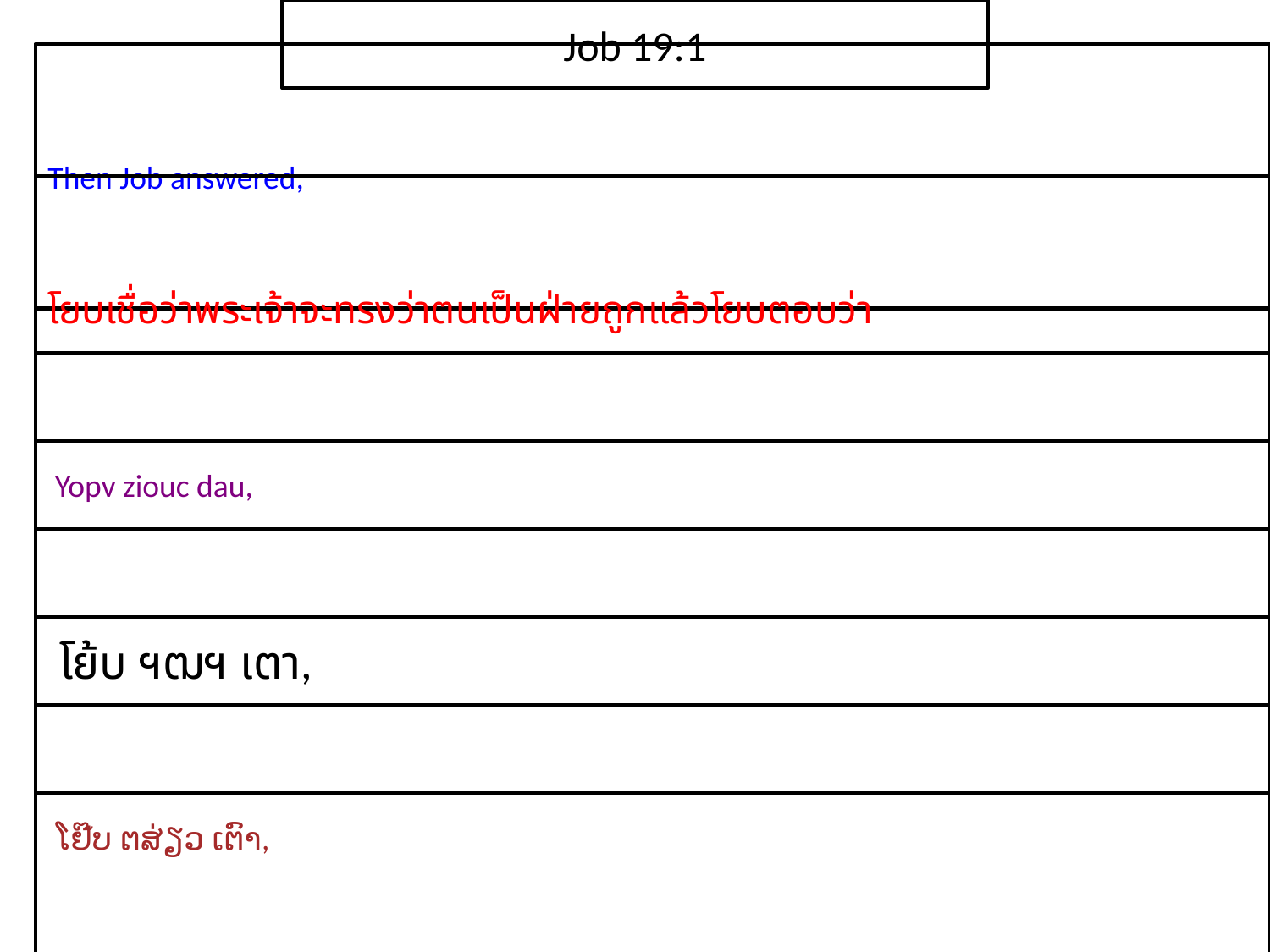

Job 19:1
Then Job answered,
โยบ​เชื่อ​ว่า​พระ​เจ้า​จะ​ทรง​ว่า​ตน​เป็น​ฝ่าย​ถูกแล้ว​โยบต​อบ​ว่า
 Yopv ziouc dau,
 โย้บ ฯฒฯ เตา,
 ໂຢ໊ບ ຕສ່ຽວ ເຕົາ,